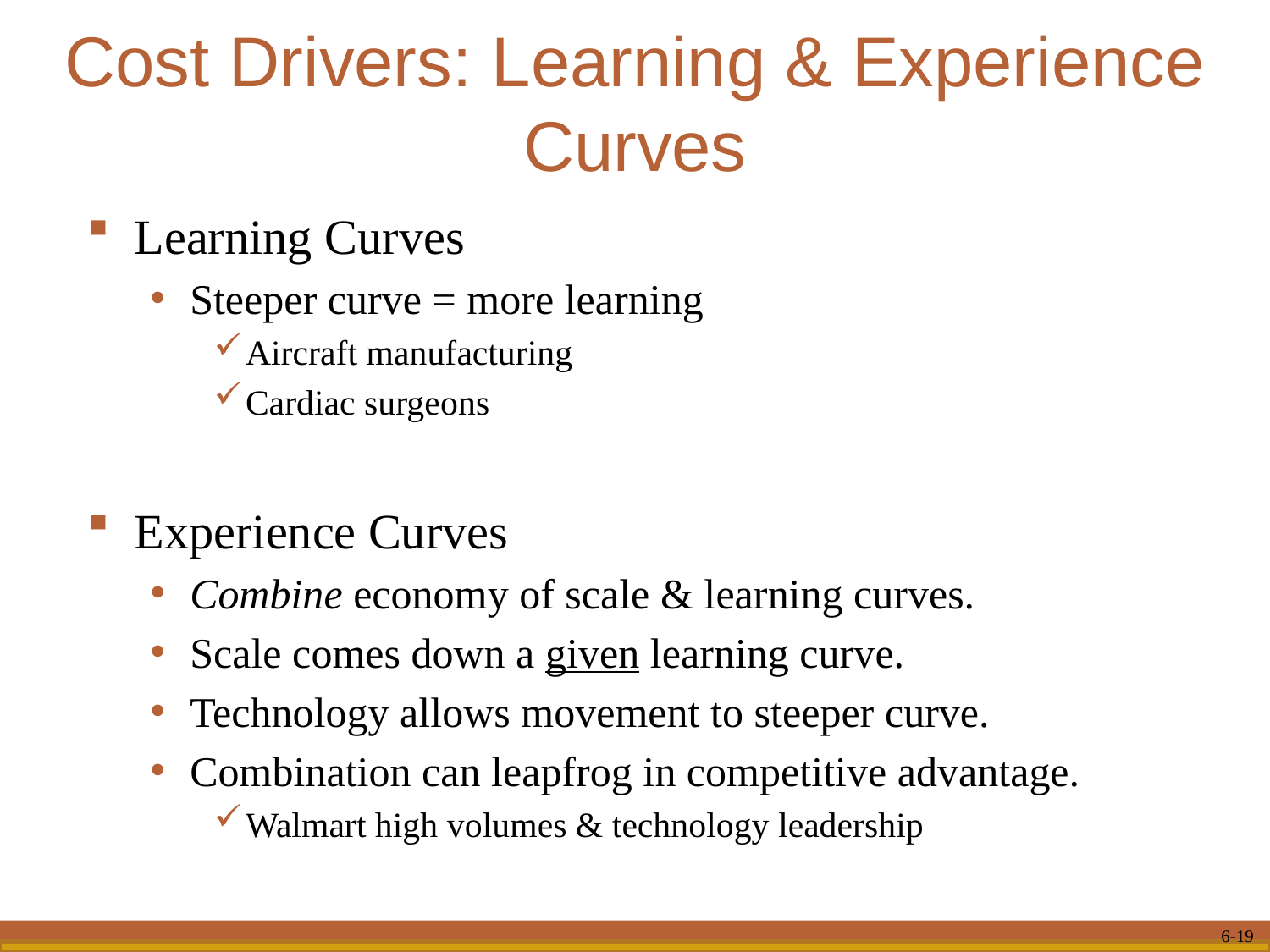

# Cost Drivers: Learning & Experience Curves
Learning Curves
Steeper curve = more learning
Aircraft manufacturing
Cardiac surgeons

Experience Curves
Combine economy of scale & learning curves.
Scale comes down a given learning curve.
Technology allows movement to steeper curve.
Combination can leapfrog in competitive advantage.
Walmart high volumes & technology leadership